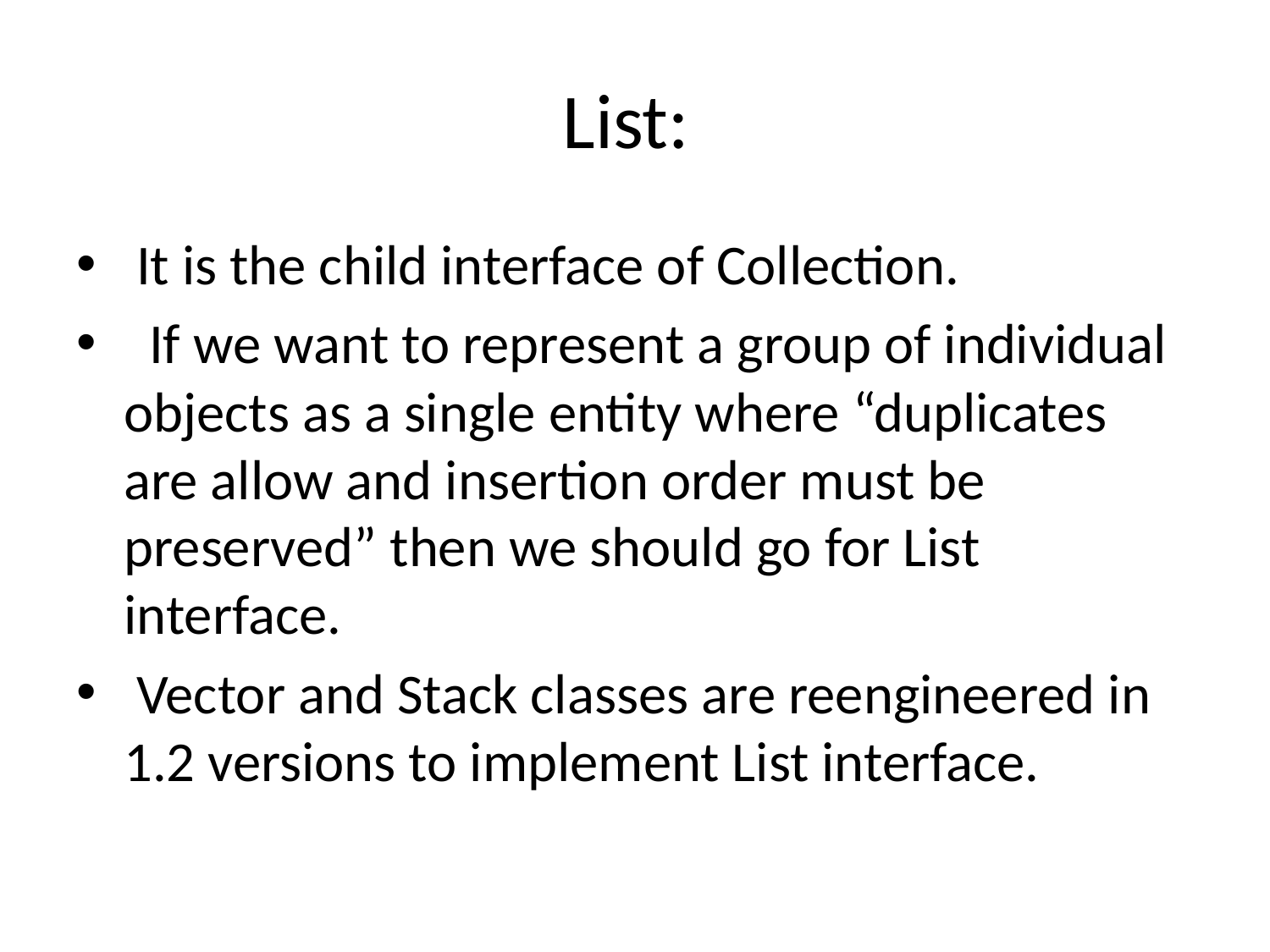

# List:
 It is the child interface of Collection.
  If we want to represent a group of individual objects as a single entity where “duplicates are allow and insertion order must be preserved” then we should go for List interface.
 Vector and Stack classes are reengineered in 1.2 versions to implement List interface.